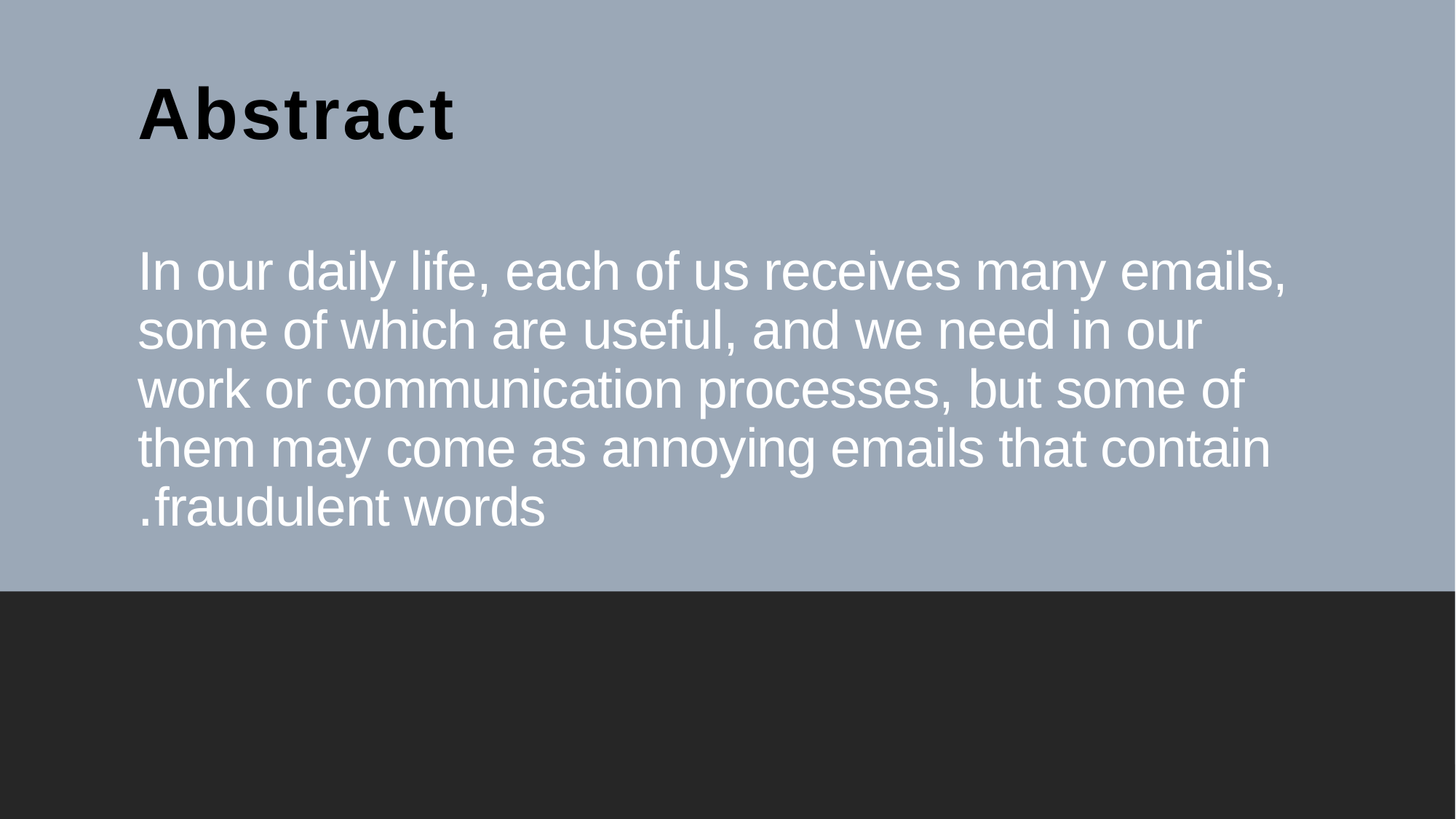

Abstract
# In our daily life, each of us receives many emails, some of which are useful, and we need in our work or communication processes, but some of them may come as annoying emails that contain fraudulent words.